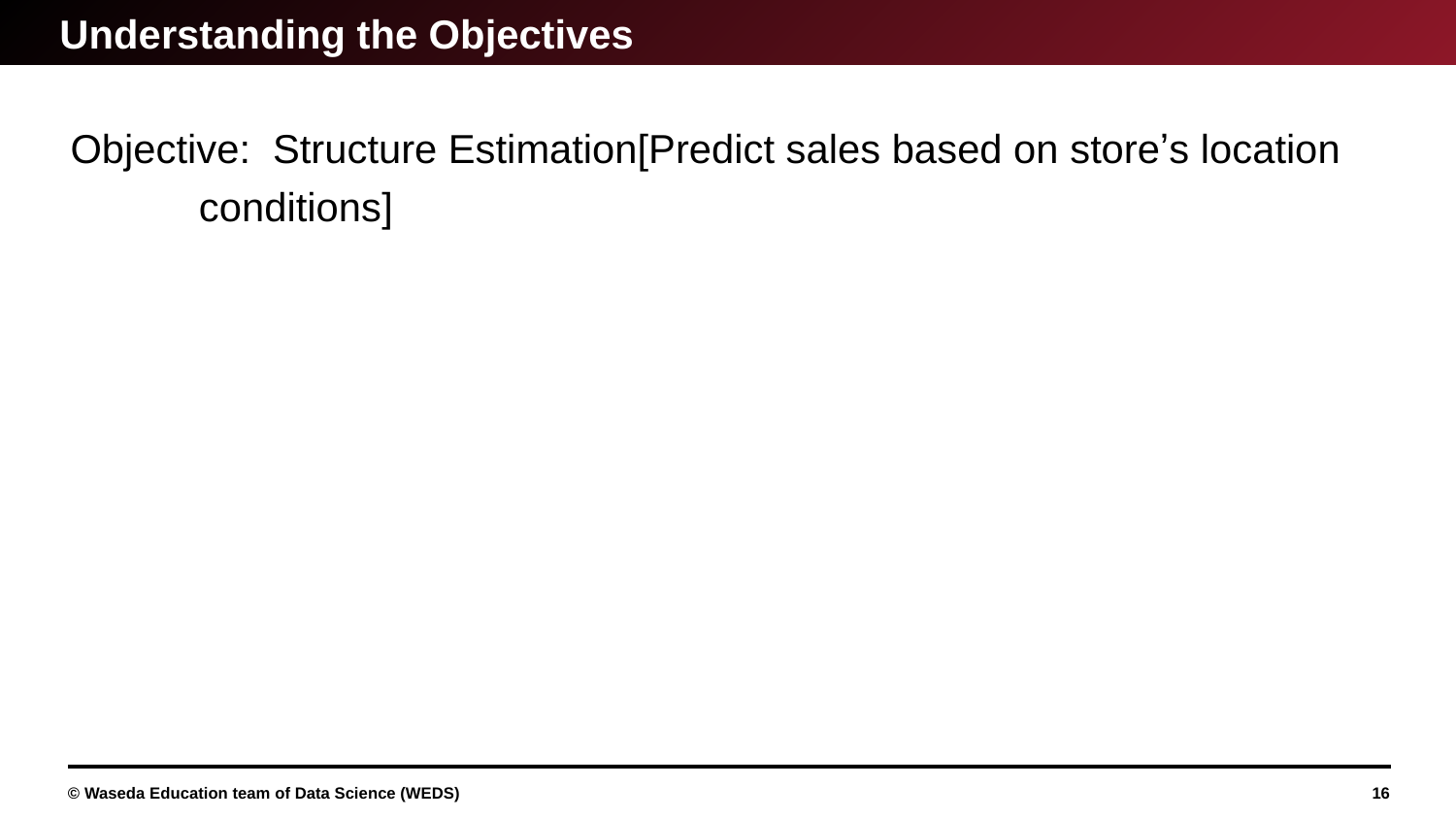

# Understanding the Objectives
Objective:  Structure Estimation[Predict sales based on storeʼs location conditions]

© Waseda Education team of Data Science (WEDS)
16